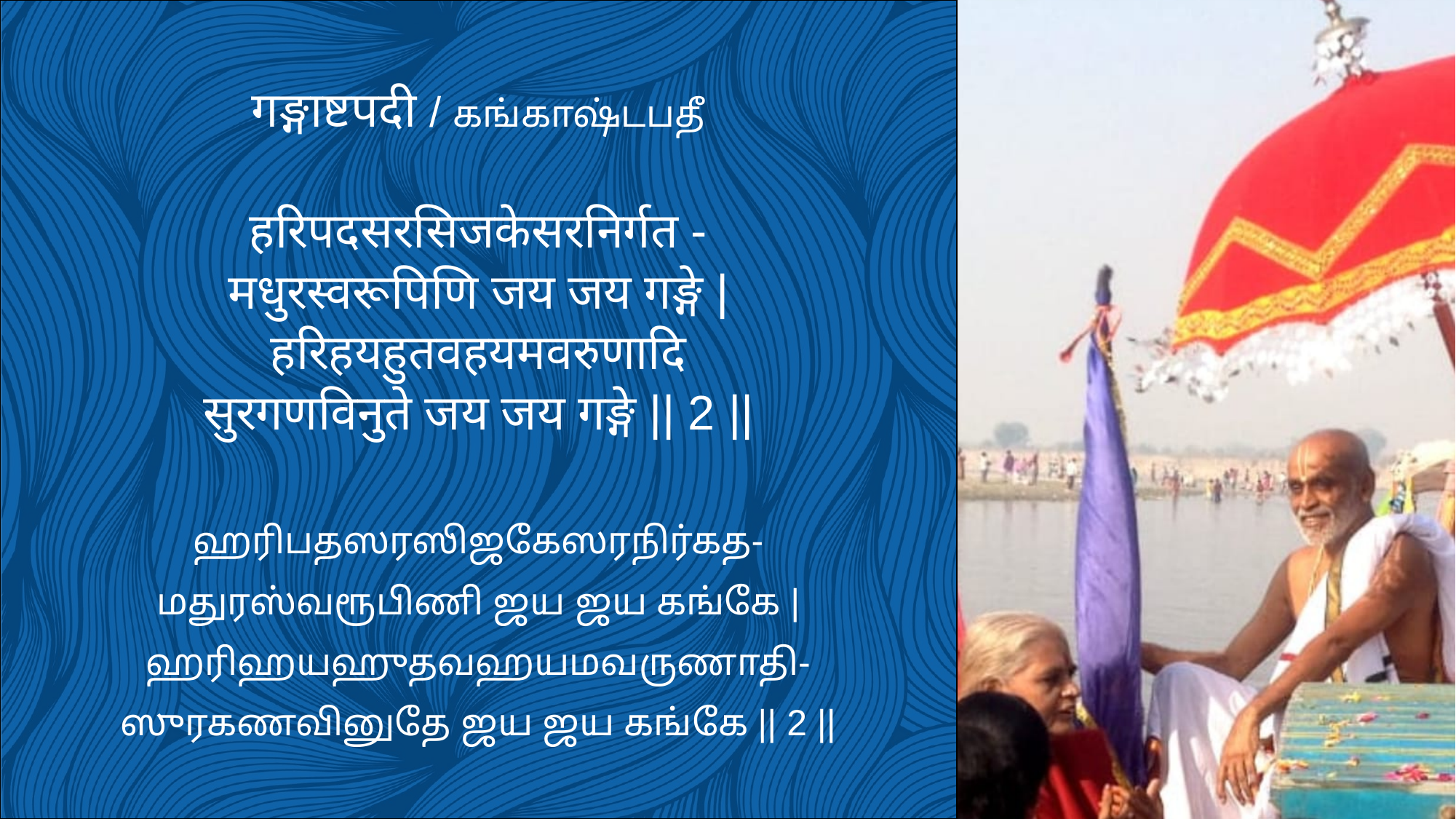

गङ्गाष्टपदी / கங்காஷ்டபதீ

हरिपदसरसिजकेसरनिर्गत -
मधुरस्वरूपिणि जय जय गङ्गे |
हरिहयहुतवहयमवरुणादि
सुरगणविनुते जय जय गङ्गे || 2 ||

ஹரிபதஸரஸிஜகேஸரநிர்கத-
மதுரஸ்வரூபிணி ஜய ஜய கங்கே |
ஹரிஹயஹுதவஹயமவருணாதி-
ஸுரகணவினுதே ஜய ஜய கங்கே || 2 ||